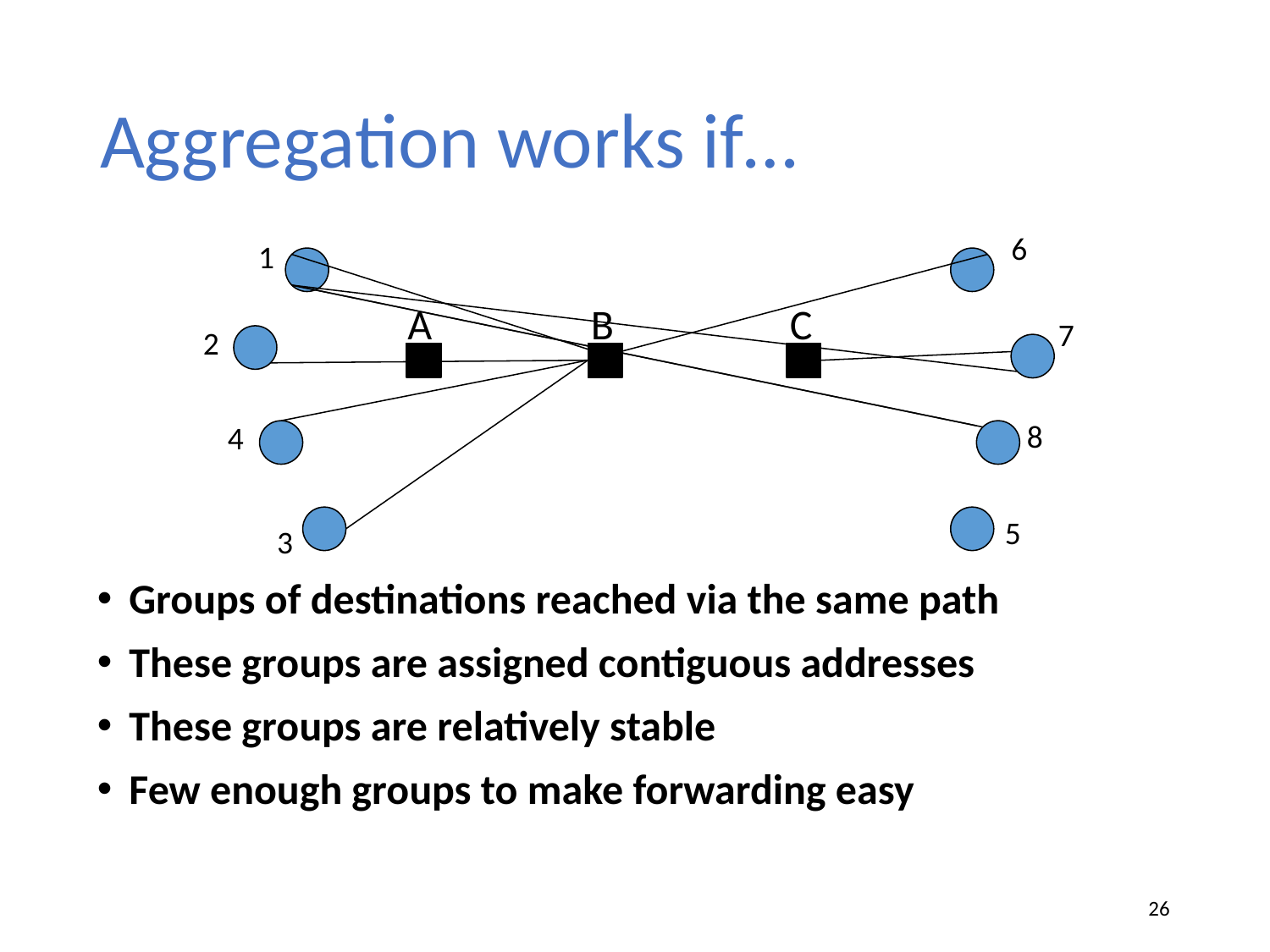

# Aggregation works if…
6
1

A
B
C
7
2

8
4

5
3
Groups of destinations reached via the same path
These groups are assigned contiguous addresses
These groups are relatively stable
Few enough groups to make forwarding easy

26